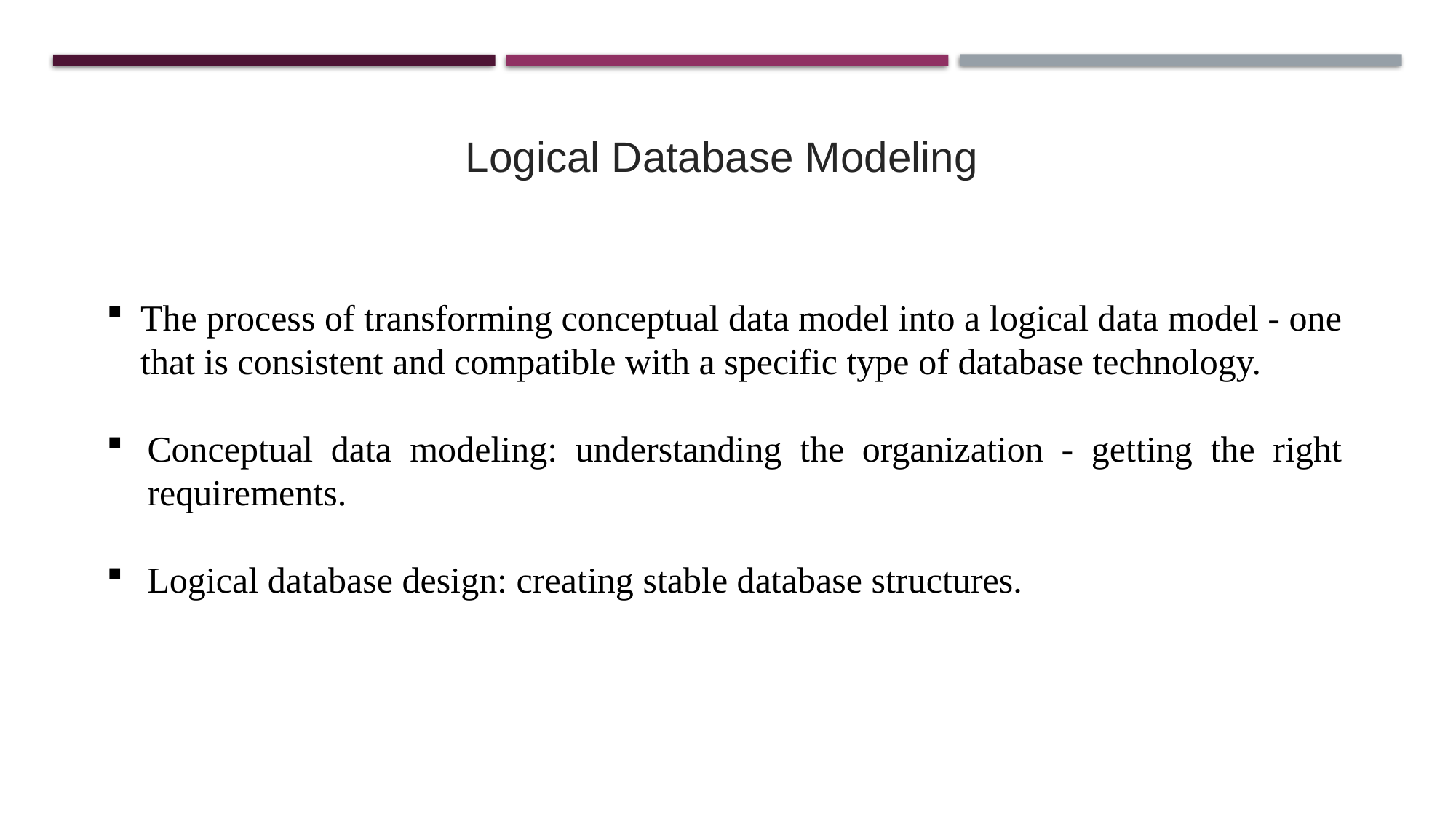

Logical Database Modeling
The process of transforming conceptual data model into a logical data model - one that is consistent and compatible with a specific type of database technology.

Conceptual data modeling: understanding the organization - getting the right requirements.

Logical database design: creating stable database structures.